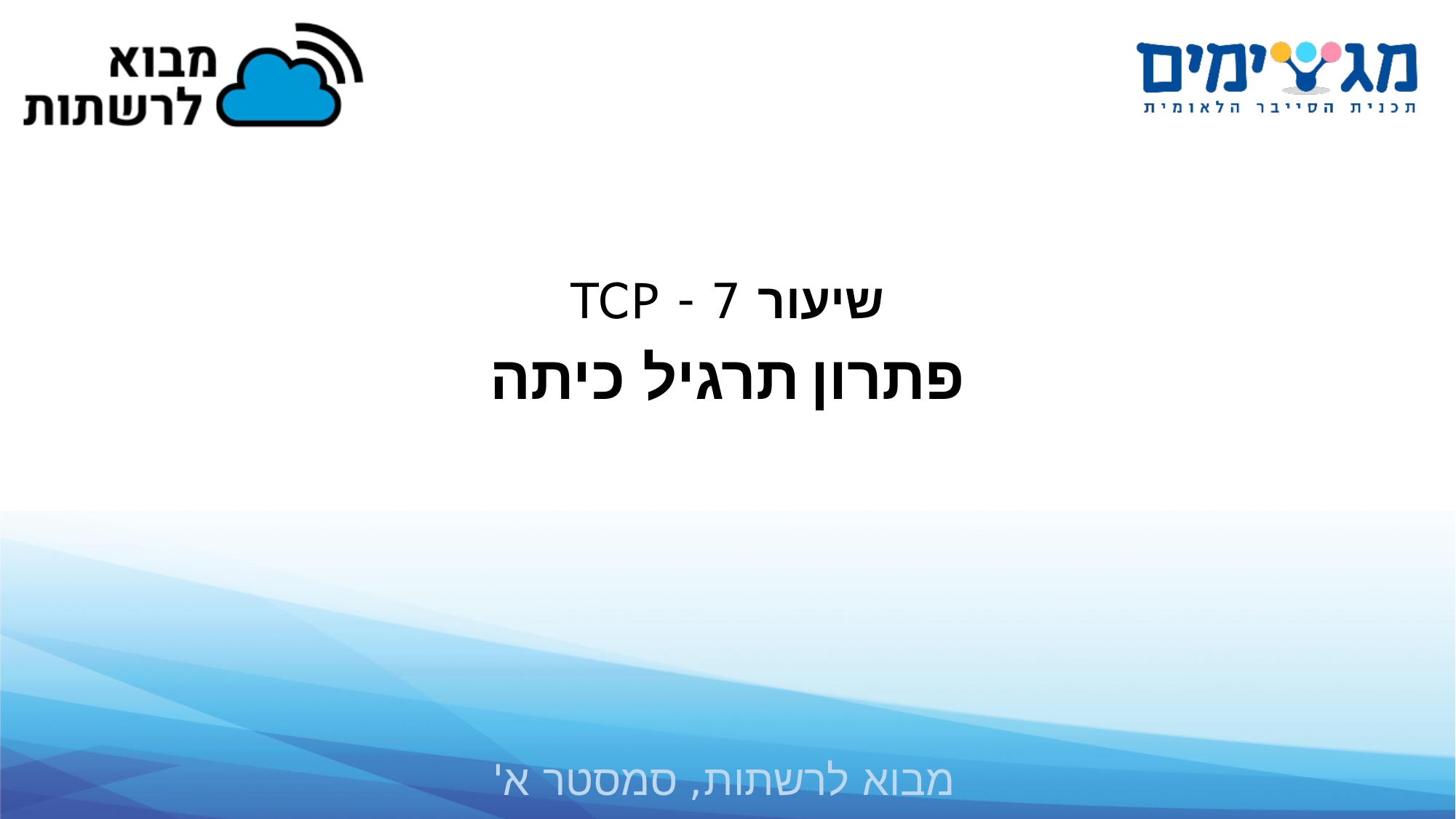

# שיעור 7 - TCP פתרון תרגיל כיתה
מבוא לרשתות, סמסטר א'